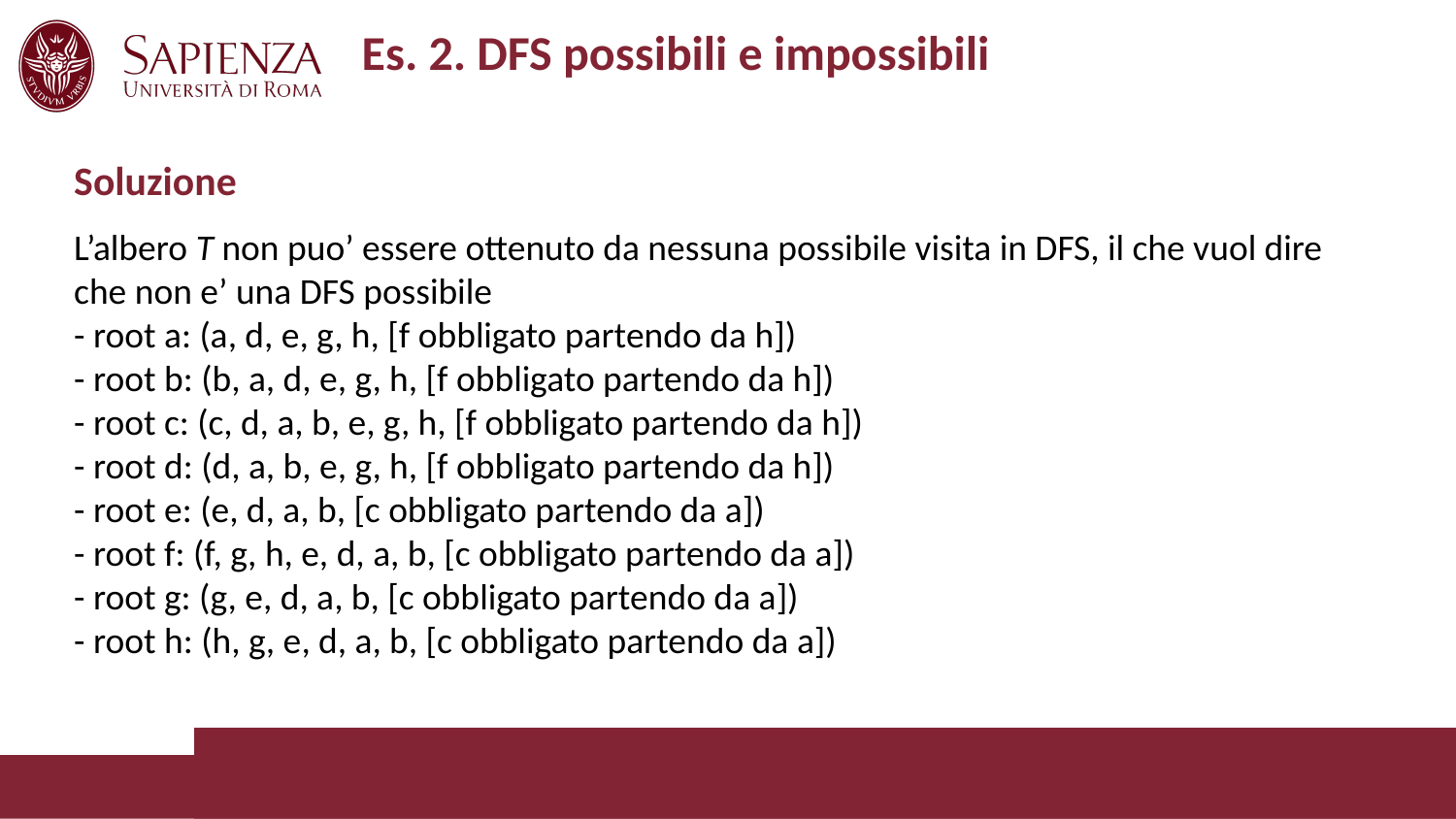

# Es. 2. DFS possibili e impossibili
Soluzione
L’albero T non puo’ essere ottenuto da nessuna possibile visita in DFS, il che vuol dire che non e’ una DFS possibile
- root a: (a, d, e, g, h, [f obbligato partendo da h])
- root b: (b, a, d, e, g, h, [f obbligato partendo da h])
- root c: (c, d, a, b, e, g, h, [f obbligato partendo da h])
- root d: (d, a, b, e, g, h, [f obbligato partendo da h])
- root e: (e, d, a, b, [c obbligato partendo da a])
- root f: (f, g, h, e, d, a, b, [c obbligato partendo da a])
- root g: (g, e, d, a, b, [c obbligato partendo da a])
- root h: (h, g, e, d, a, b, [c obbligato partendo da a])